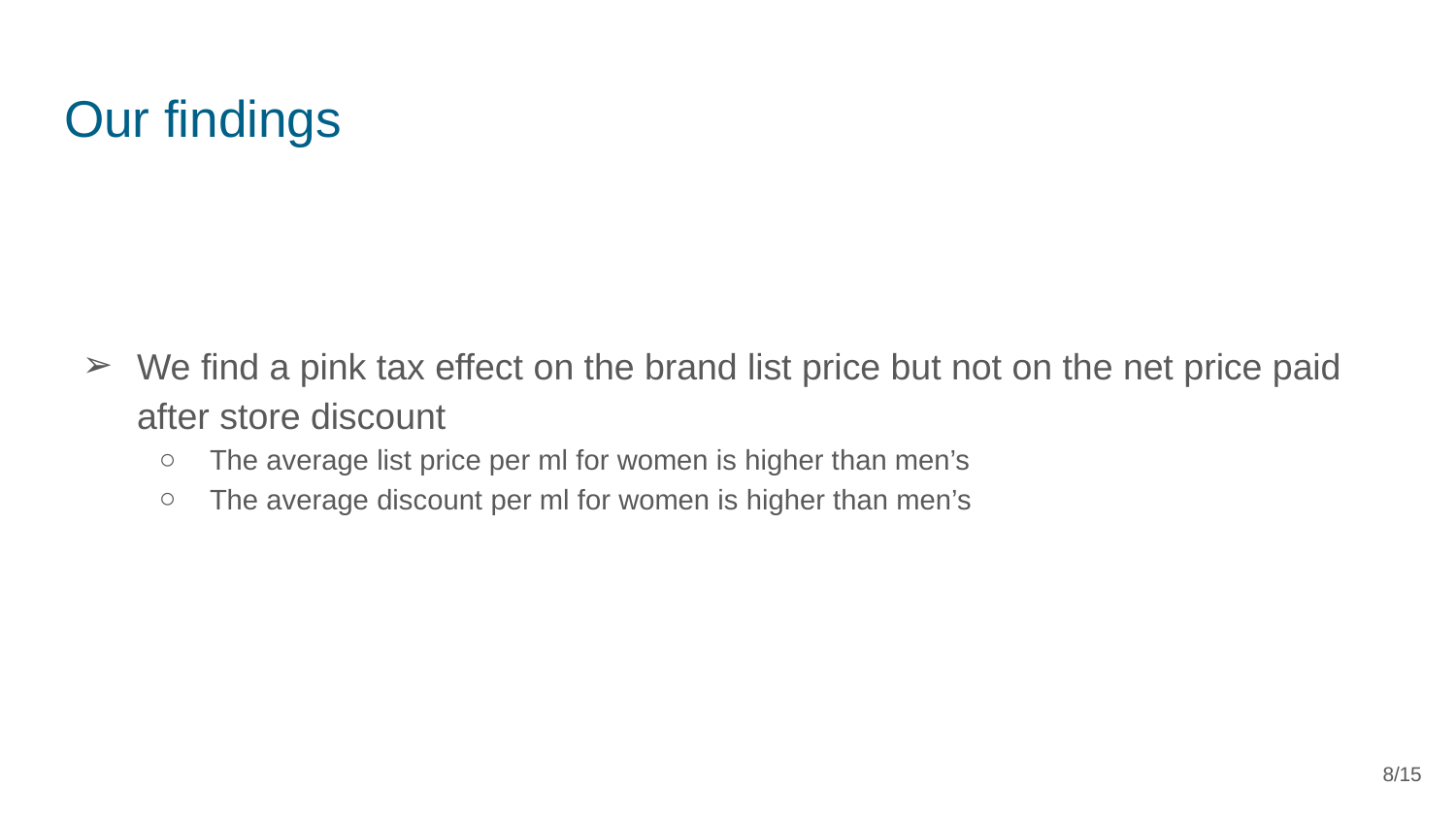

# Our findings
We find a pink tax effect on the brand list price but not on the net price paid after store discount
The average list price per ml for women is higher than men’s
The average discount per ml for women is higher than men’s
8/15